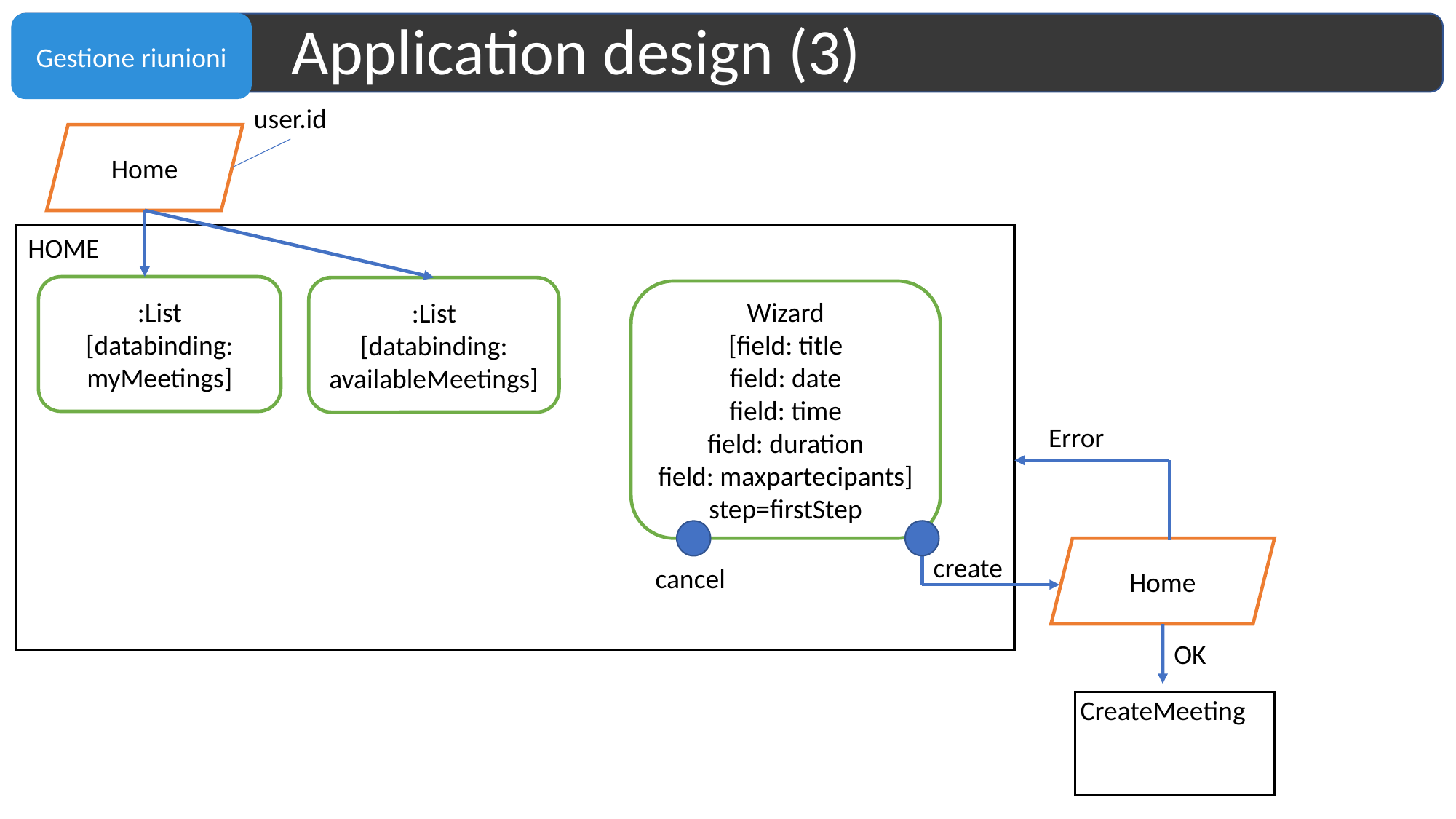

# Application design (3)
user.id
Home

HOME
:List
[databinding: myMeetings]
:List
[databinding: availableMeetings]
Wizard
[field: title
field: date
field: time
field: duration
field: maxpartecipants]
step=firstStep
Error

Home
create
cancel
OK
CreateMeeting